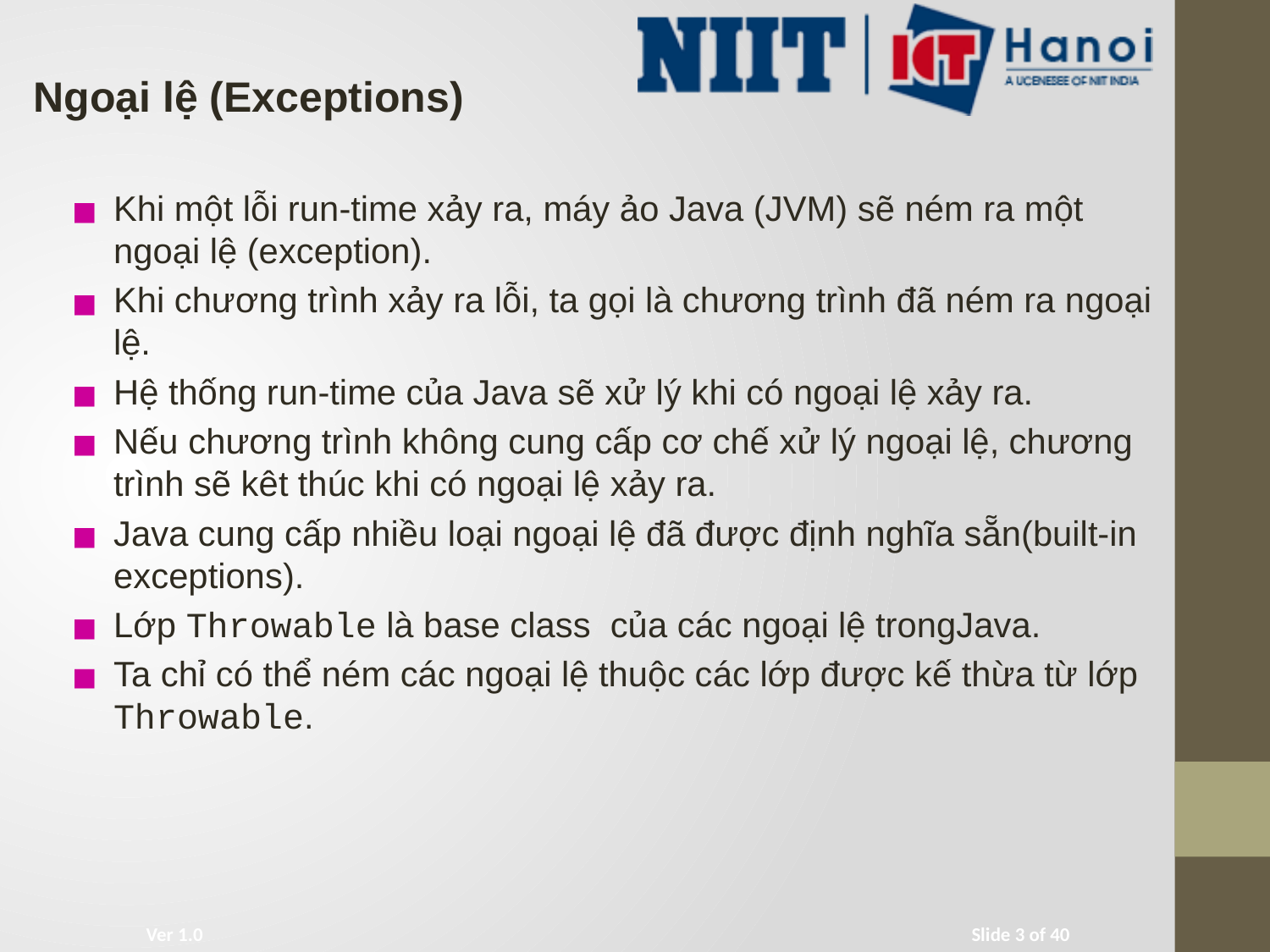

Ngoại lệ (Exceptions)
Khi một lỗi run-time xảy ra, máy ảo Java (JVM) sẽ ném ra một ngoại lệ (exception).
Khi chương trình xảy ra lỗi, ta gọi là chương trình đã ném ra ngoại lệ.
Hệ thống run-time của Java sẽ xử lý khi có ngoại lệ xảy ra.
Nếu chương trình không cung cấp cơ chế xử lý ngoại lệ, chương trình sẽ kêt thúc khi có ngoại lệ xảy ra.
Java cung cấp nhiều loại ngoại lệ đã được định nghĩa sẵn(built-in exceptions).
Lớp Throwable là base class  của các ngoại lệ trongJava.
Ta chỉ có thể ném các ngoại lệ thuộc các lớp được kế thừa từ lớp Throwable.